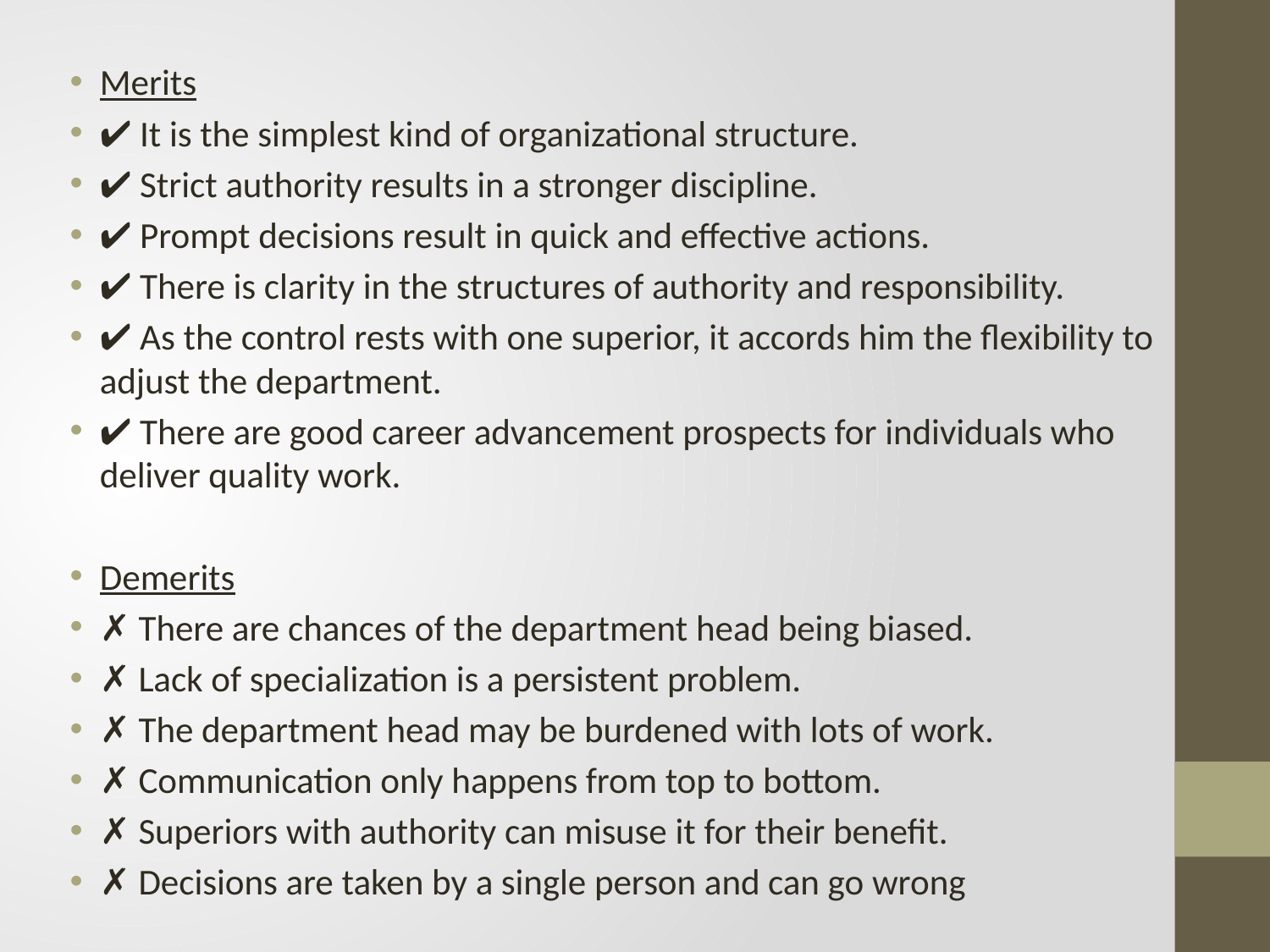

Merits
✔ It is the simplest kind of organizational structure.
✔ Strict authority results in a stronger discipline.
✔ Prompt decisions result in quick and effective actions.
✔ There is clarity in the structures of authority and responsibility.
✔ As the control rests with one superior, it accords him the flexibility to adjust the department.
✔ There are good career advancement prospects for individuals who deliver quality work.

Demerits
✗ There are chances of the department head being biased.
✗ Lack of specialization is a persistent problem.
✗ The department head may be burdened with lots of work.
✗ Communication only happens from top to bottom.
✗ Superiors with authority can misuse it for their benefit.
✗ Decisions are taken by a single person and can go wrong